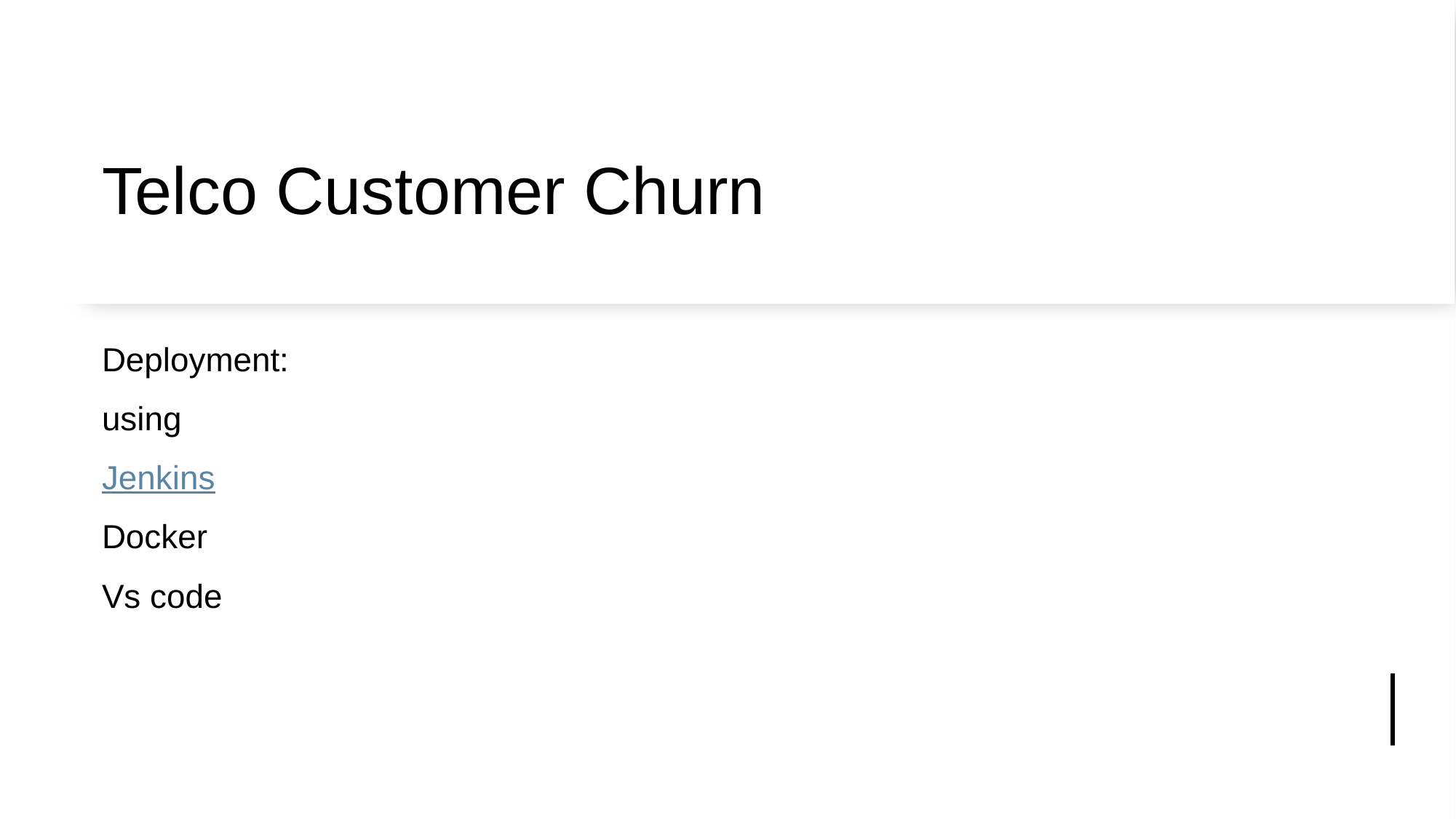

# Telco Customer Churn
Deployment:
using
Jenkins
Docker
Vs code